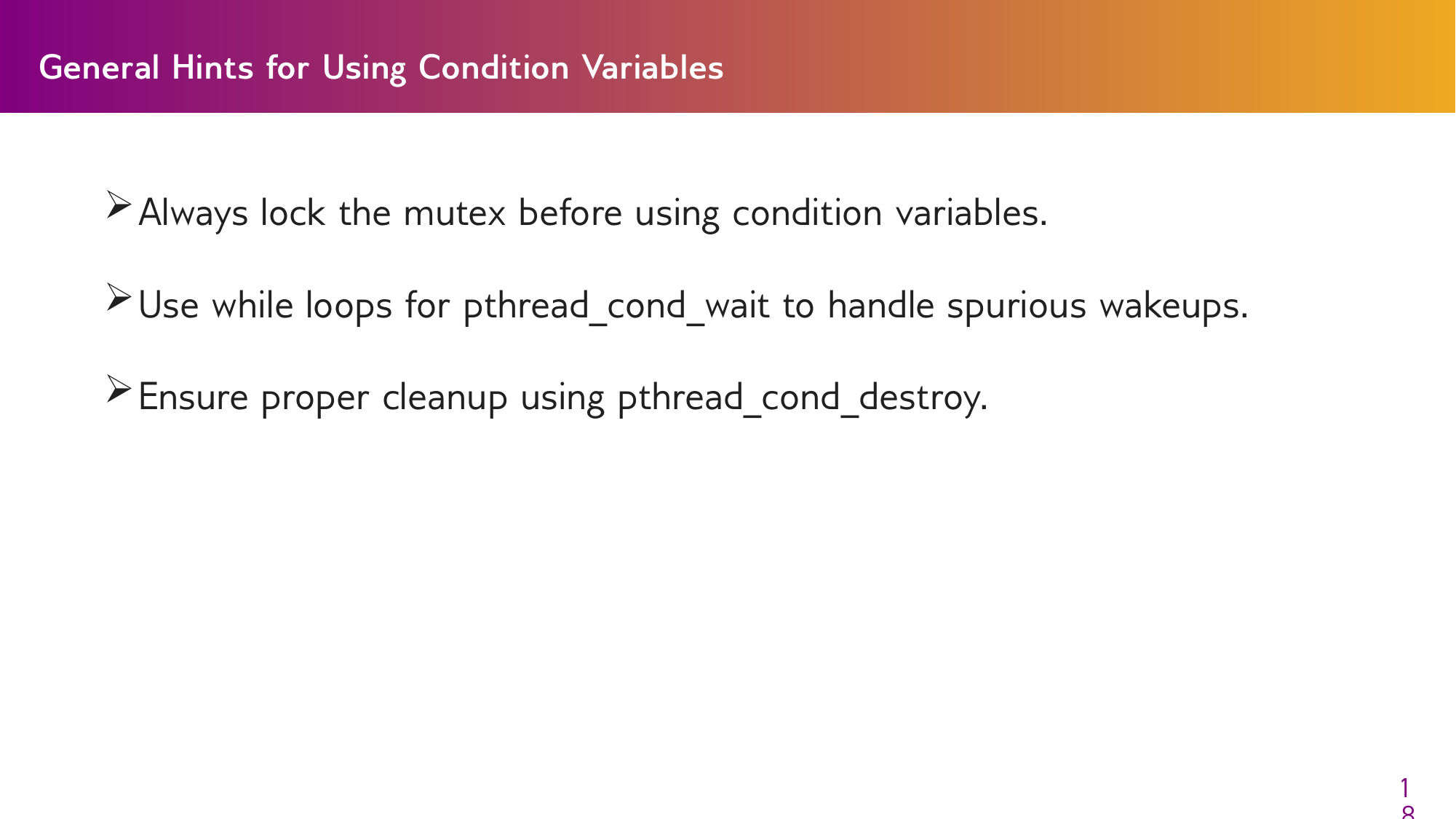

# General Hints for Using Condition Variables
Always lock the mutex before using condition variables.
Use while loops for pthread_cond_wait to handle spurious wakeups.
Ensure proper cleanup using pthread_cond_destroy.
18